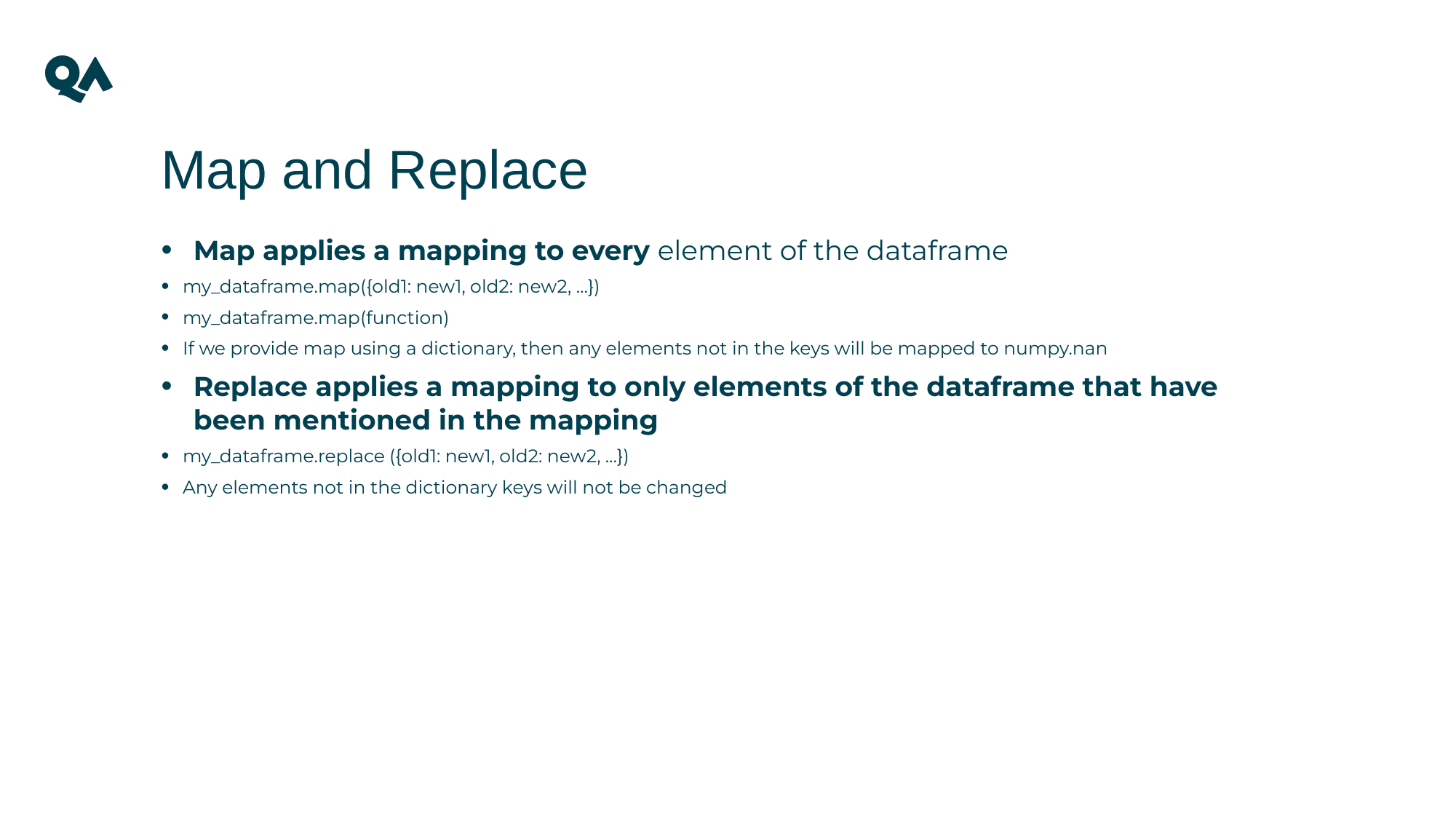

18
# Map and Replace
Map applies a mapping to every element of the dataframe
my_dataframe.map({old1: new1, old2: new2, …})
my_dataframe.map(function)
If we provide map using a dictionary, then any elements not in the keys will be mapped to numpy.nan
Replace applies a mapping to only elements of the dataframe that have been mentioned in the mapping
my_dataframe.replace ({old1: new1, old2: new2, …})
Any elements not in the dictionary keys will not be changed